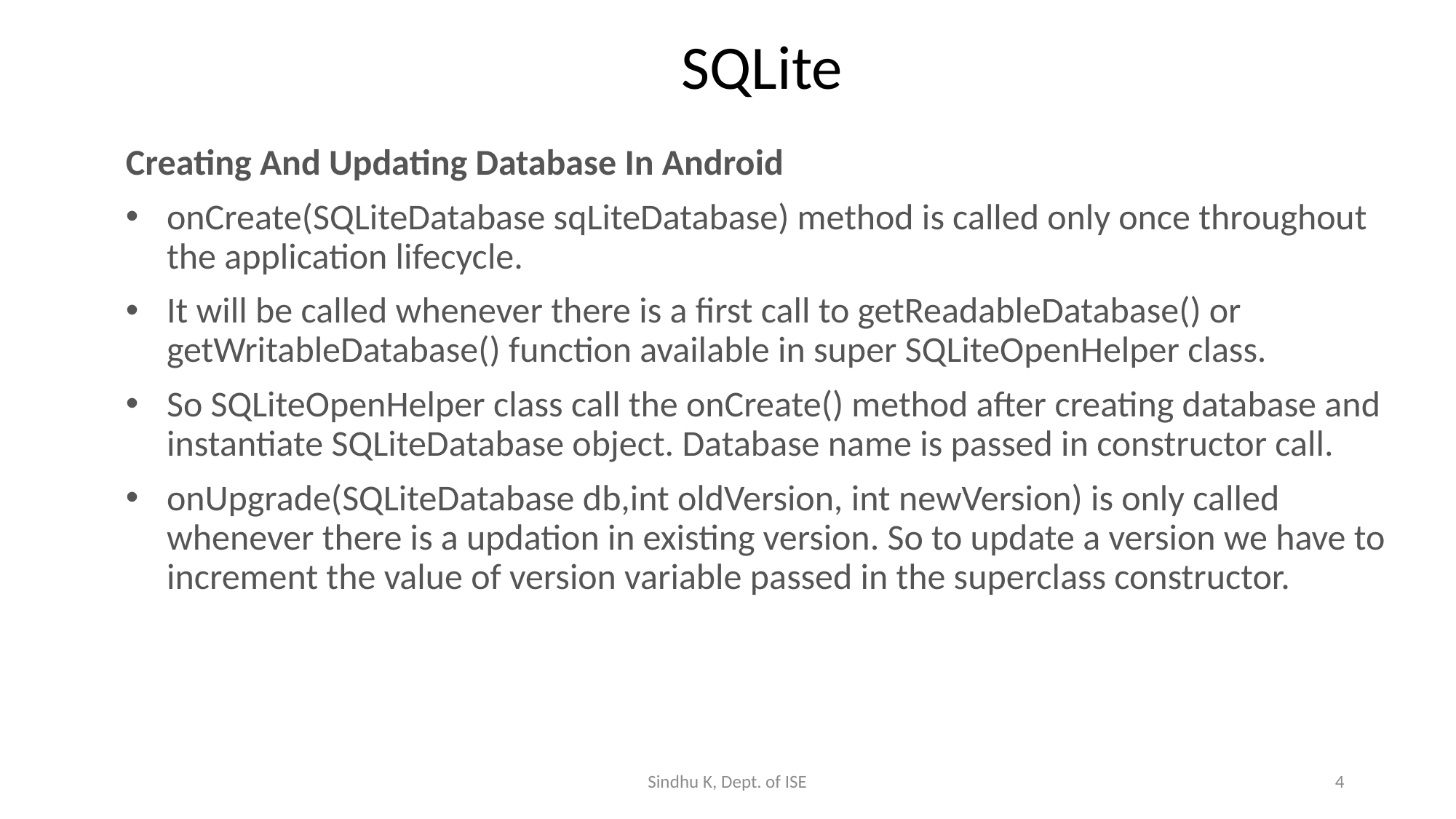

# SQLite
Creating And Updating Database In Android
onCreate(SQLiteDatabase sqLiteDatabase) method is called only once throughout the application lifecycle.
It will be called whenever there is a first call to getReadableDatabase() or getWritableDatabase() function available in super SQLiteOpenHelper class.
So SQLiteOpenHelper class call the onCreate() method after creating database and instantiate SQLiteDatabase object. Database name is passed in constructor call.
onUpgrade(SQLiteDatabase db,int oldVersion, int newVersion) is only called whenever there is a updation in existing version. So to update a version we have to increment the value of version variable passed in the superclass constructor.
Sindhu K, Dept. of ISE
4